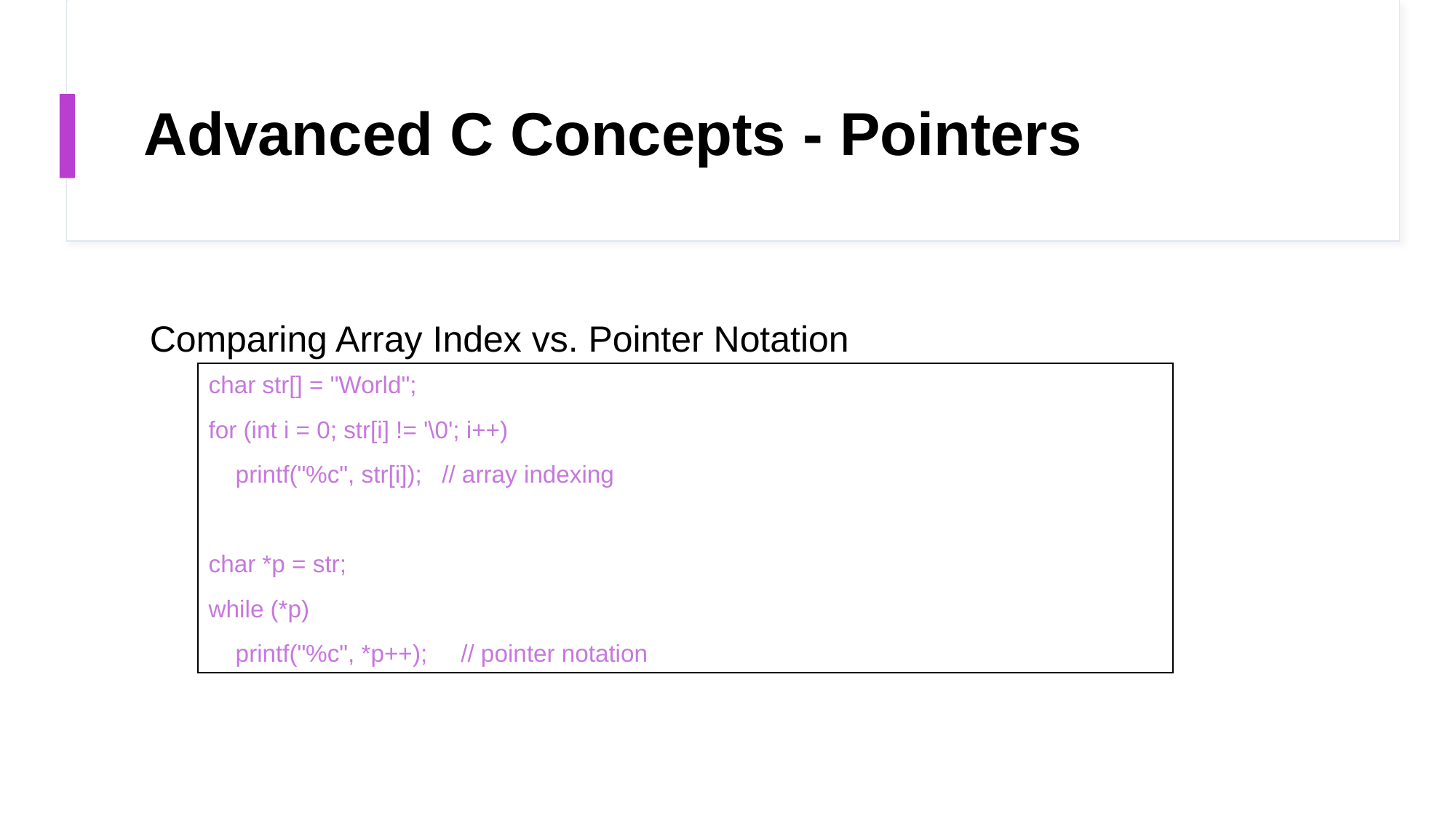

# Advanced C Concepts - Pointers
Comparing Array Index vs. Pointer Notation
| char str[] = "World"; for (int i = 0; str[i] != '\0'; i++) printf("%c", str[i]); // array indexing char \*p = str; while (\*p) printf("%c", \*p++); // pointer notation |
| --- |